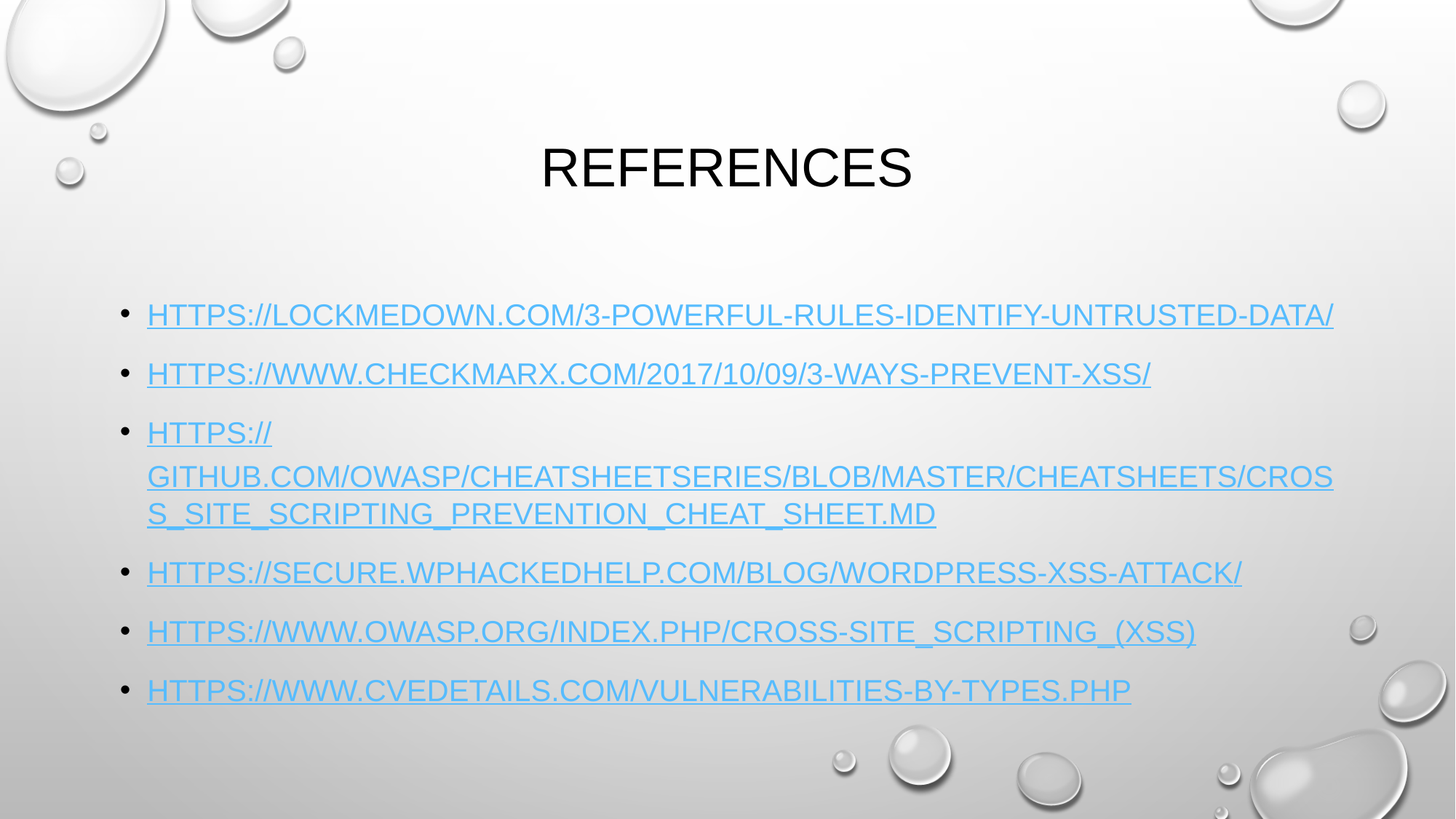

# References
https://lockmedown.com/3-powerful-rules-identify-untrusted-data/
https://www.checkmarx.com/2017/10/09/3-ways-prevent-xss/
https://github.com/OWASP/CheatSheetSeries/blob/master/cheatsheets/Cross_Site_Scripting_Prevention_Cheat_Sheet.md
https://secure.wphackedhelp.com/blog/wordpress-xss-attack/
https://www.owasp.org/index.php/Cross-site_Scripting_(XSS)
https://www.cvedetails.com/vulnerabilities-by-types.php